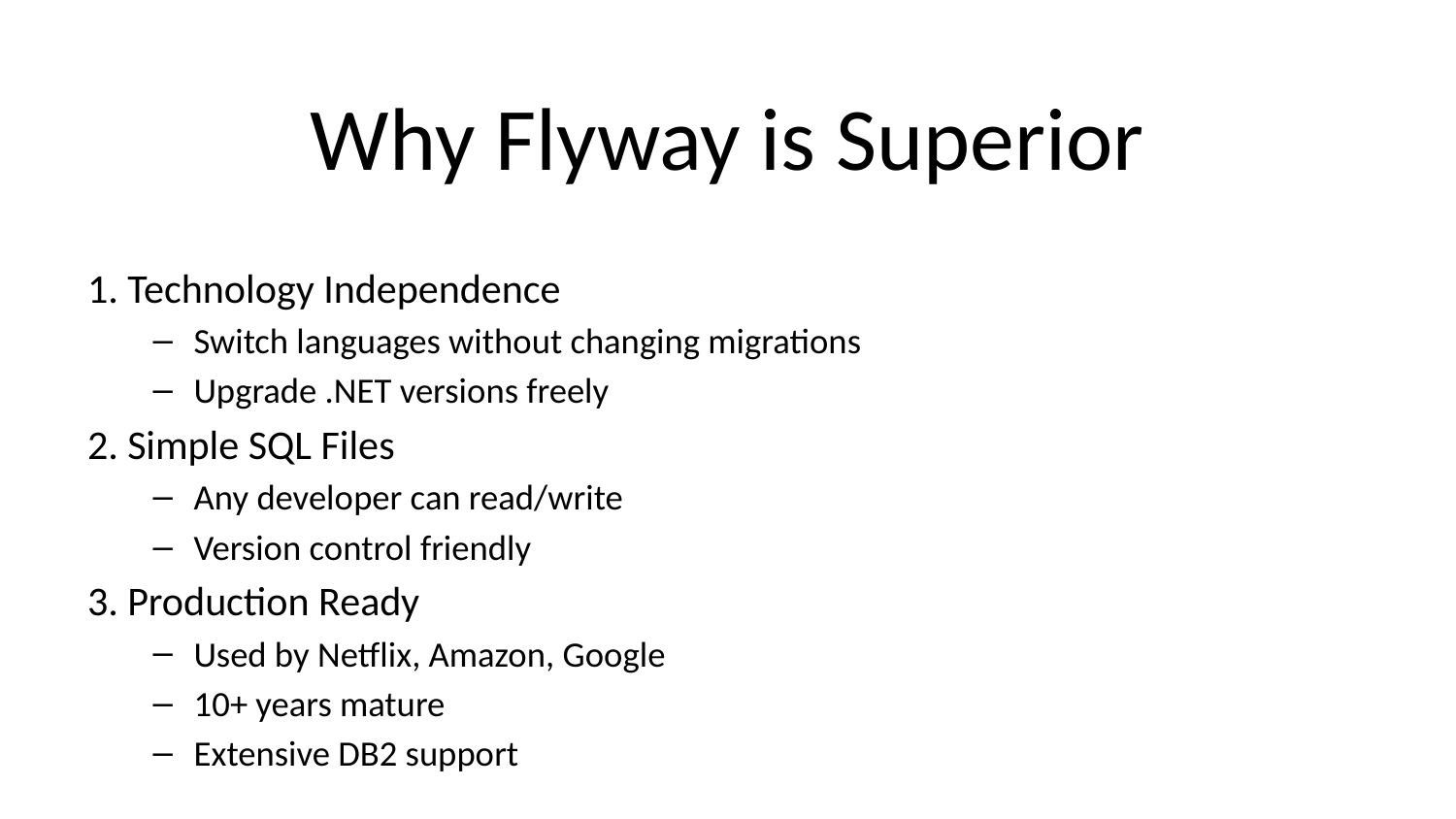

# Why Flyway is Superior
1. Technology Independence
Switch languages without changing migrations
Upgrade .NET versions freely
2. Simple SQL Files
Any developer can read/write
Version control friendly
3. Production Ready
Used by Netflix, Amazon, Google
10+ years mature
Extensive DB2 support